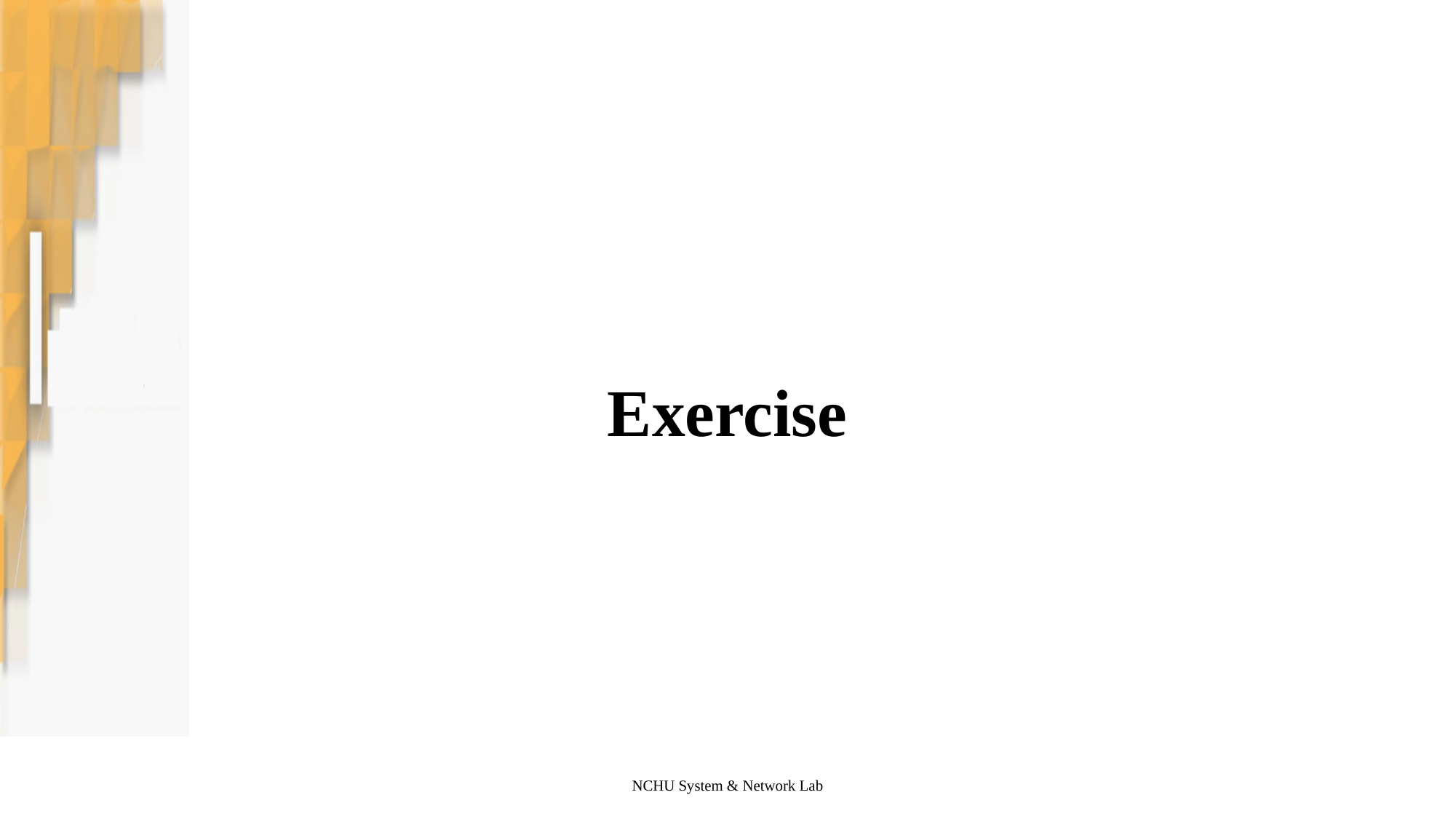

# Exercise
NCHU System & Network Lab